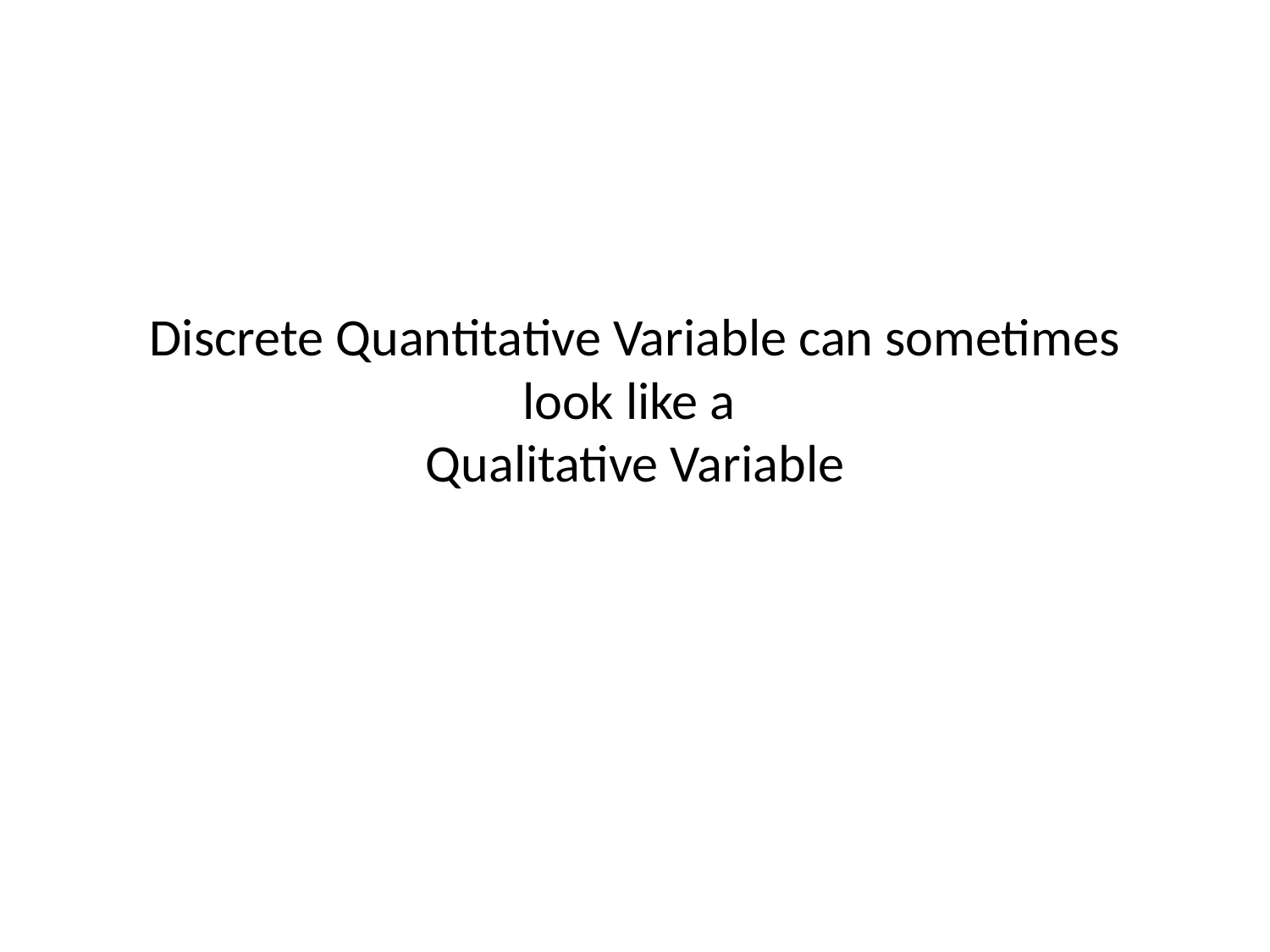

# Discrete Quantitative Variable can sometimes look like a Qualitative Variable